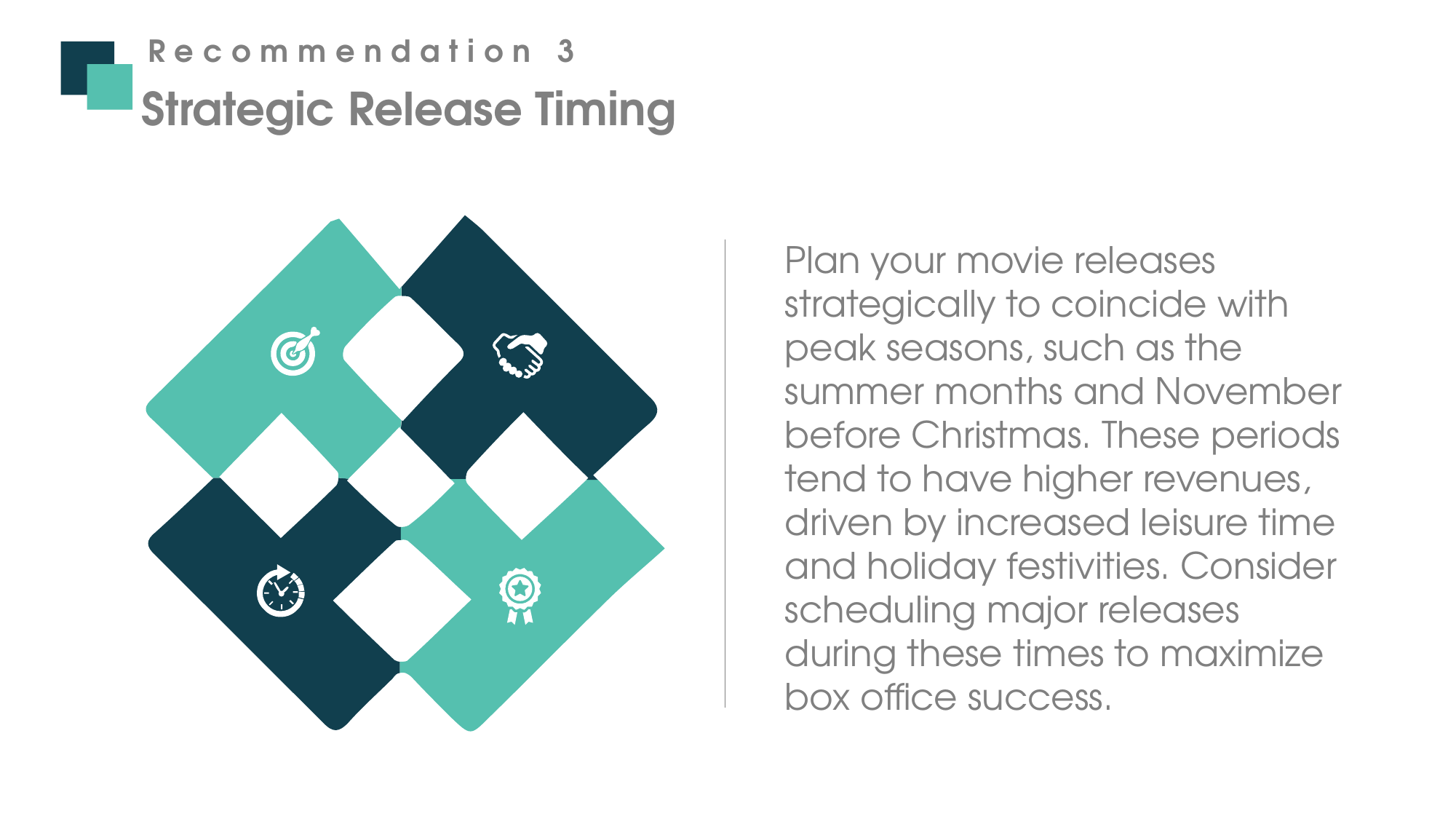

Recommendation 3

Strategic Release Timing

Plan your movie releases strategically to coincide with peak seasons, such as the summer months and November before Christmas. These periods tend to have higher revenues, driven by increased leisure time and holiday festivities. Consider scheduling major releases during these times to maximize box office success.